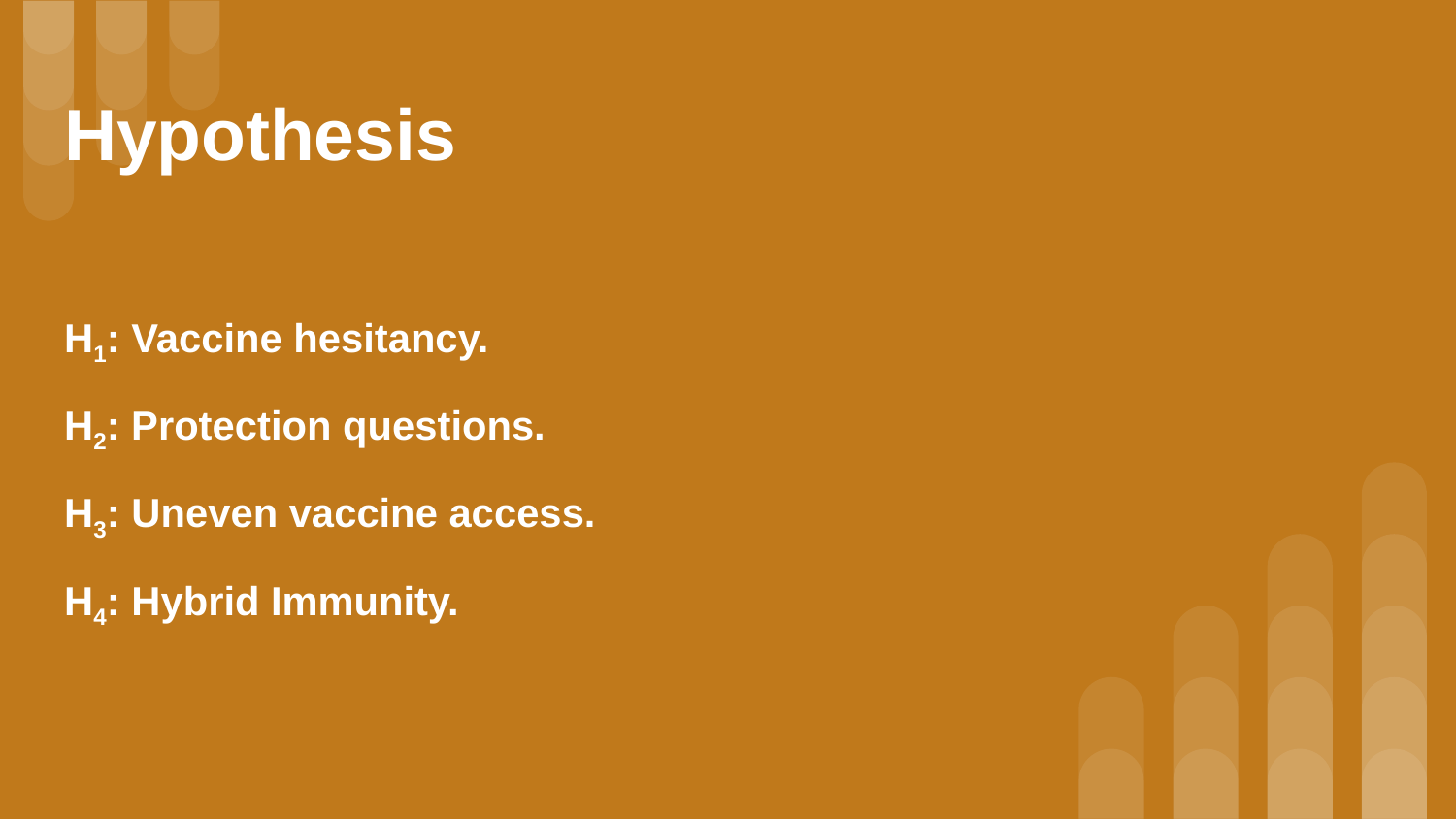

# Hypothesis
H1: Vaccine hesitancy.
H2: Protection questions.
H3: Uneven vaccine access.
H4: Hybrid Immunity.